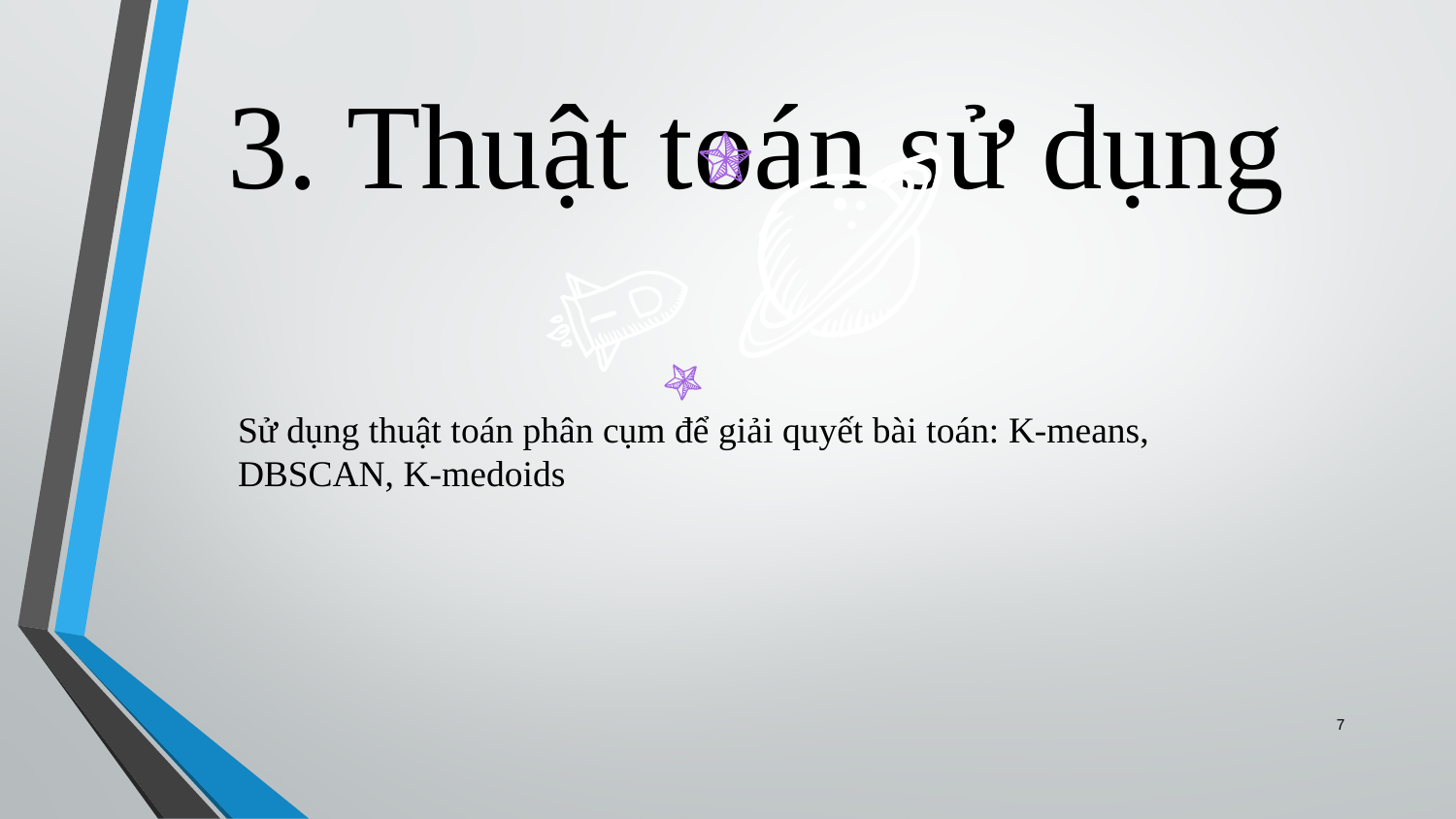

3. Thuật toán sử dụng

Sử dụng thuật toán phân cụm để giải quyết bài toán: K-means, DBSCAN, K-medoids
7